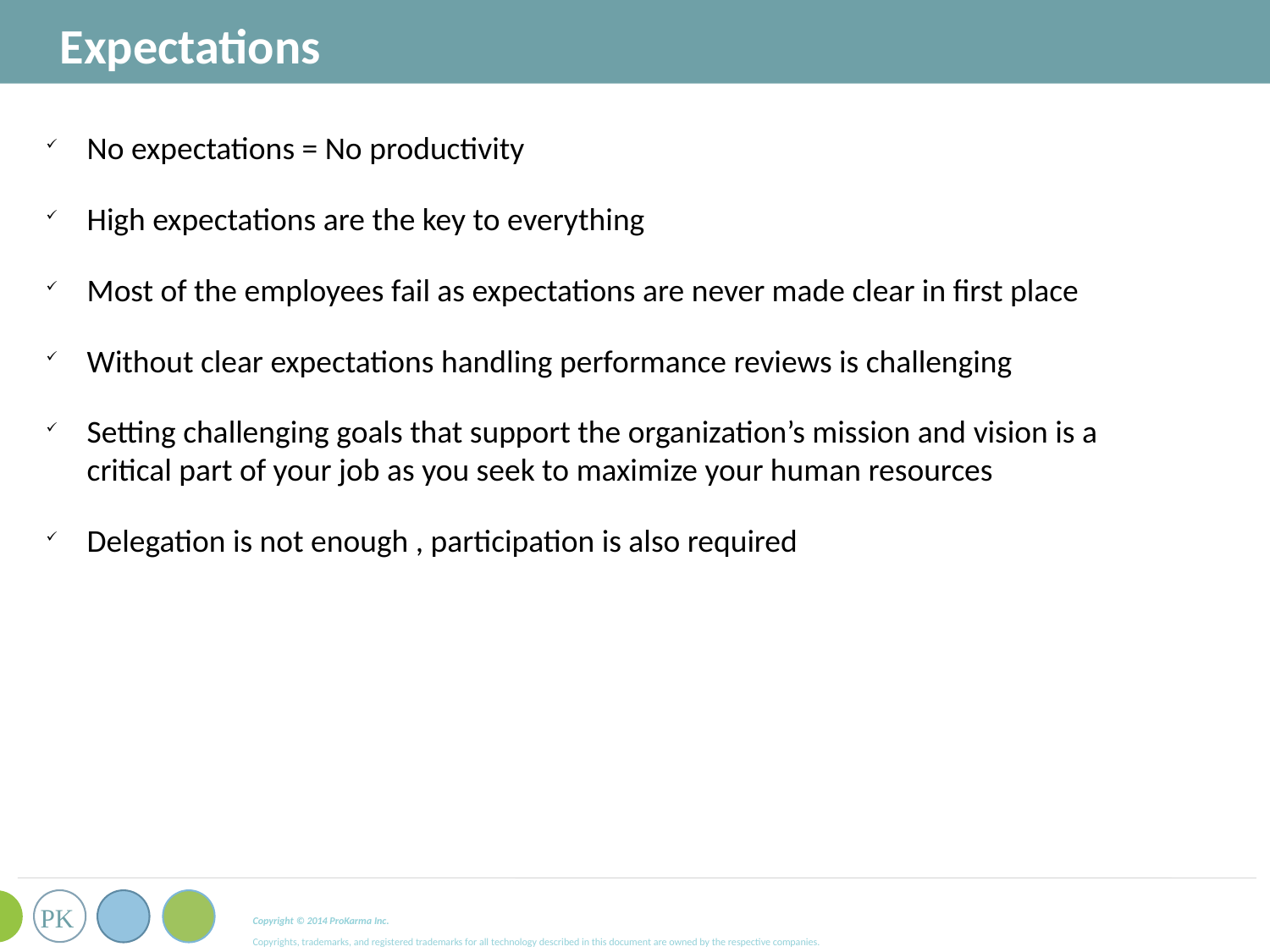

Expectations
No expectations = No productivity
High expectations are the key to everything
Most of the employees fail as expectations are never made clear in first place
Without clear expectations handling performance reviews is challenging
Setting challenging goals that support the organization’s mission and vision is a critical part of your job as you seek to maximize your human resources
Delegation is not enough , participation is also required